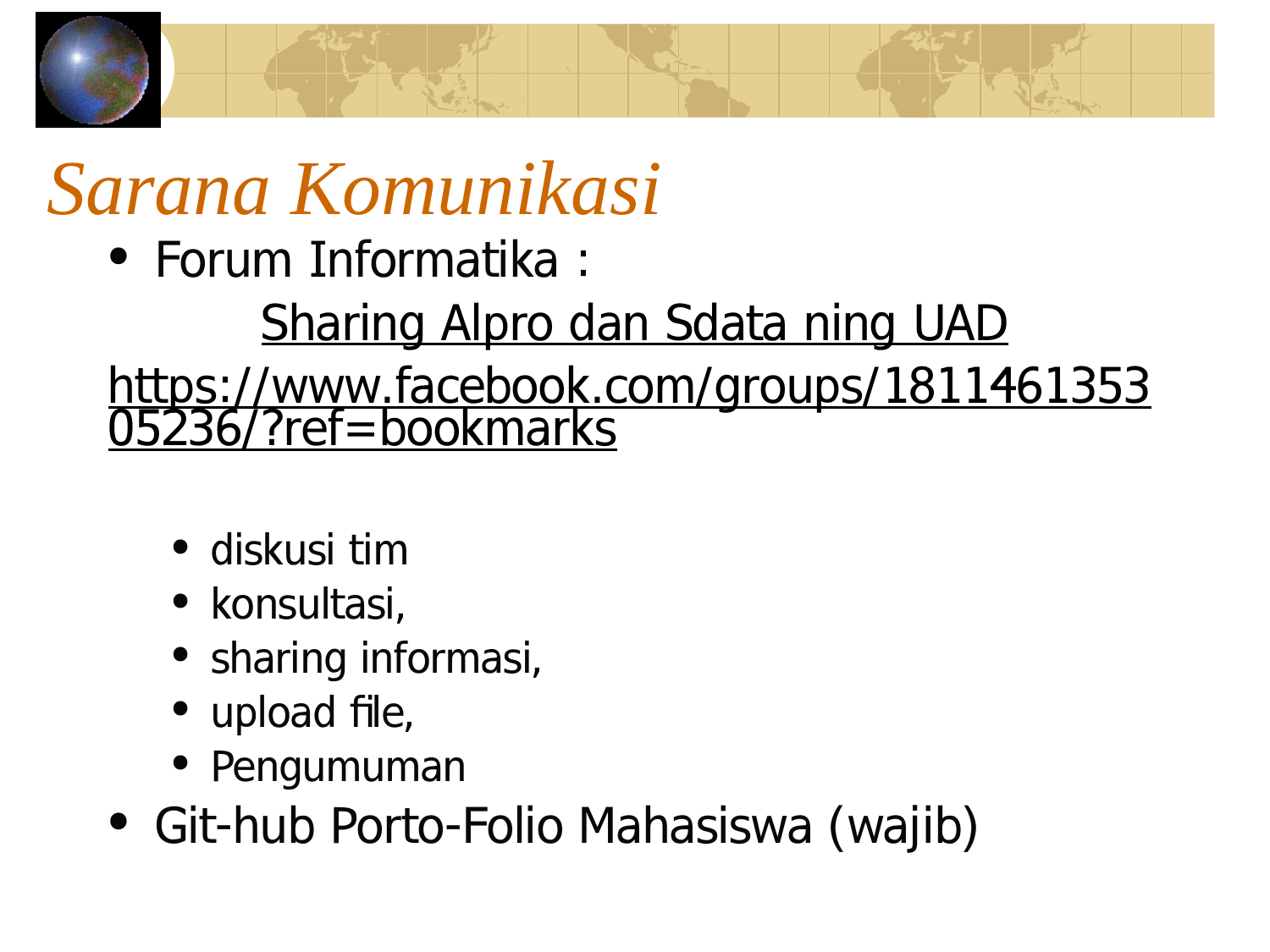

# Sarana Komunikasi
Forum Informatika :
Sharing Alpro dan Sdata ning UAD
https://www.facebook.com/groups/181146135305236/?ref=bookmarks

diskusi tim
konsultasi,
sharing informasi,
upload file,
Pengumuman
Git-hub Porto-Folio Mahasiswa (wajib)